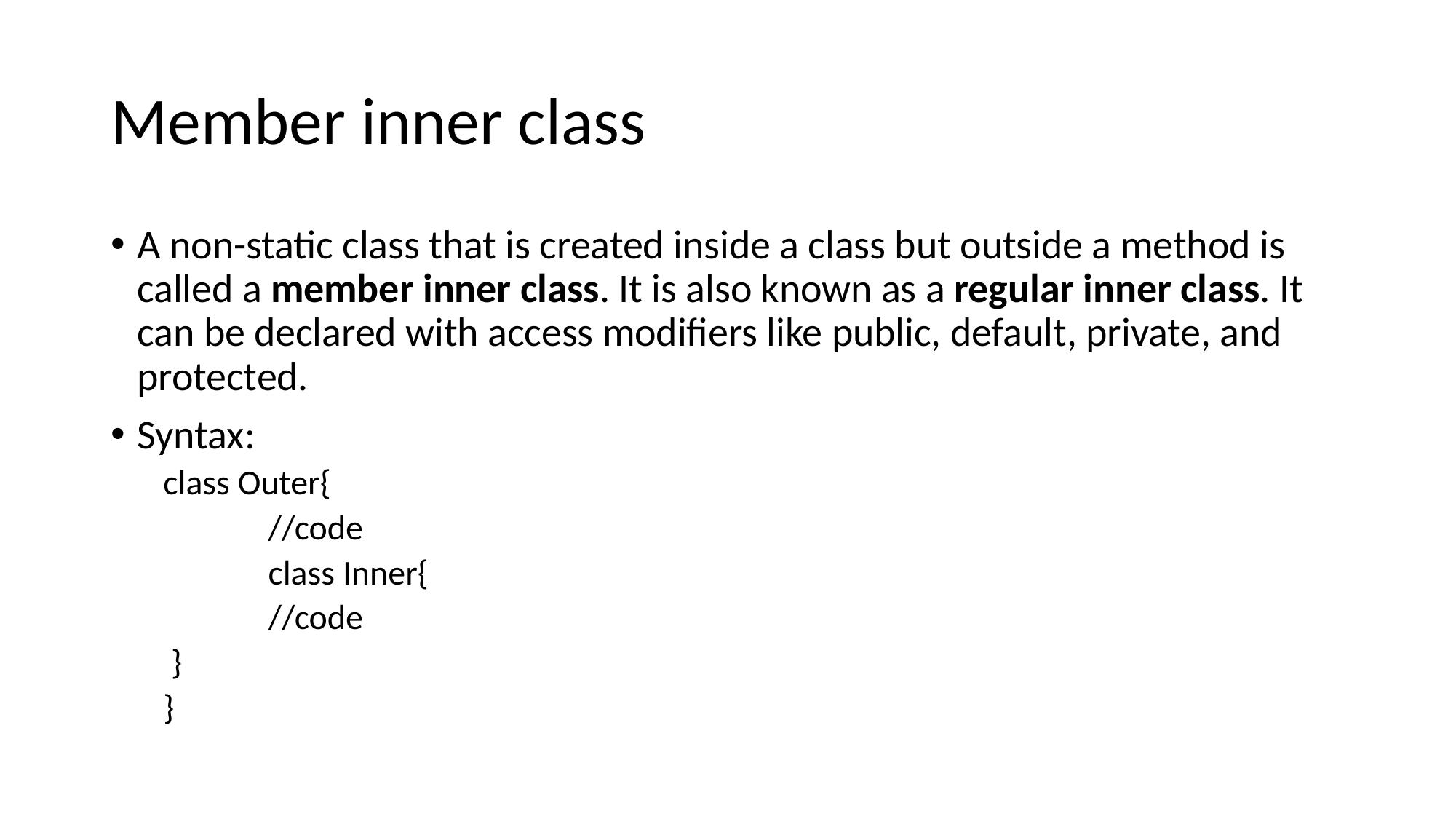

# Member inner class
A non-static class that is created inside a class but outside a method is called a member inner class. It is also known as a regular inner class. It can be declared with access modifiers like public, default, private, and protected.
Syntax:
class Outer{
 	//code
 	class Inner{
  	//code
	 }
}